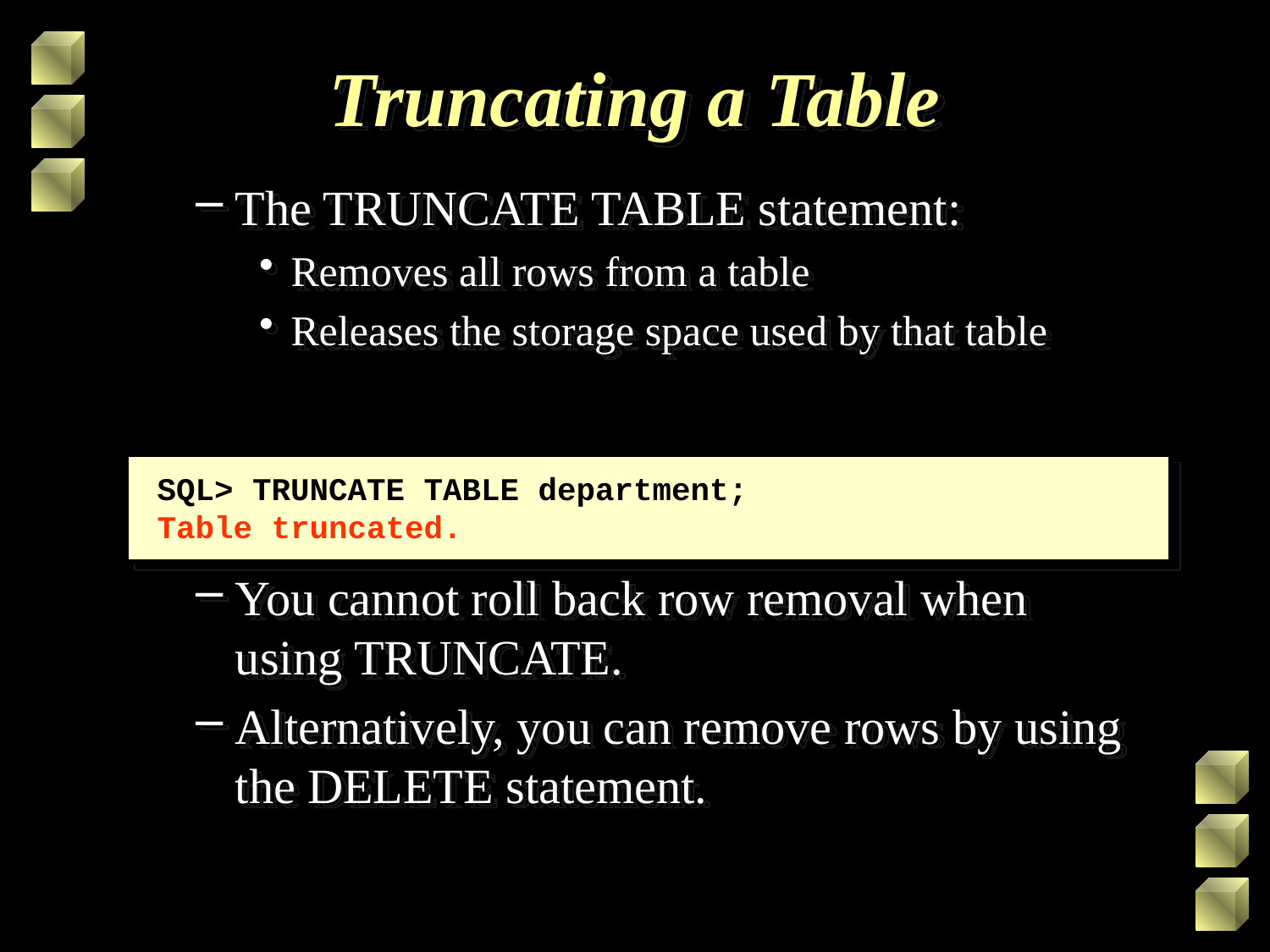

# Truncating a Table
The TRUNCATE TABLE statement:
Removes all rows from a table
Releases the storage space used by that table

You cannot roll back row removal when using TRUNCATE.
Alternatively, you can remove rows by using the DELETE statement.
SQL> TRUNCATE TABLE department;
Table truncated.